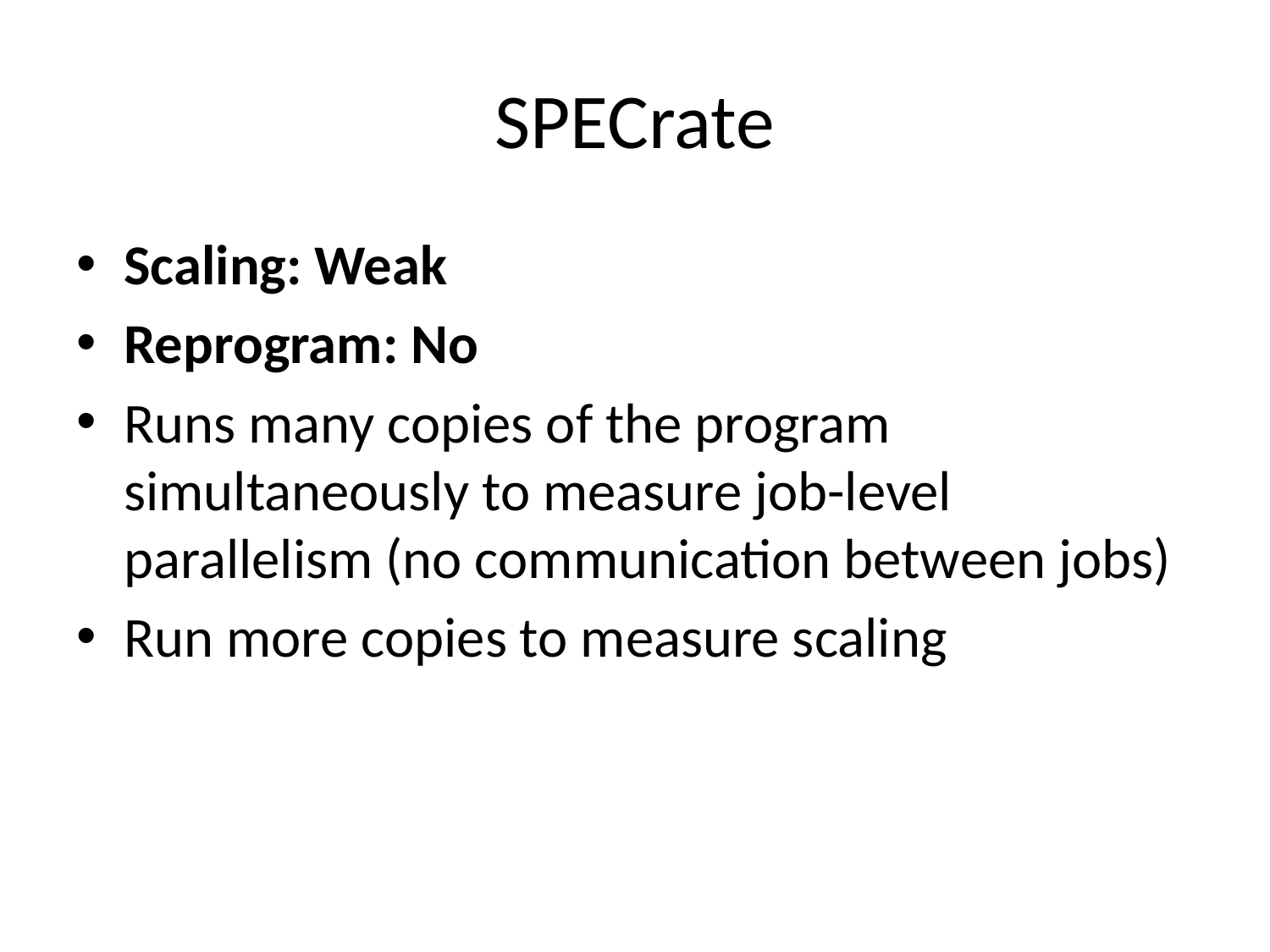

# SPECrate
Scaling: Weak
Reprogram: No
Runs many copies of the program simultaneously to measure job-level parallelism (no communication between jobs)
Run more copies to measure scaling